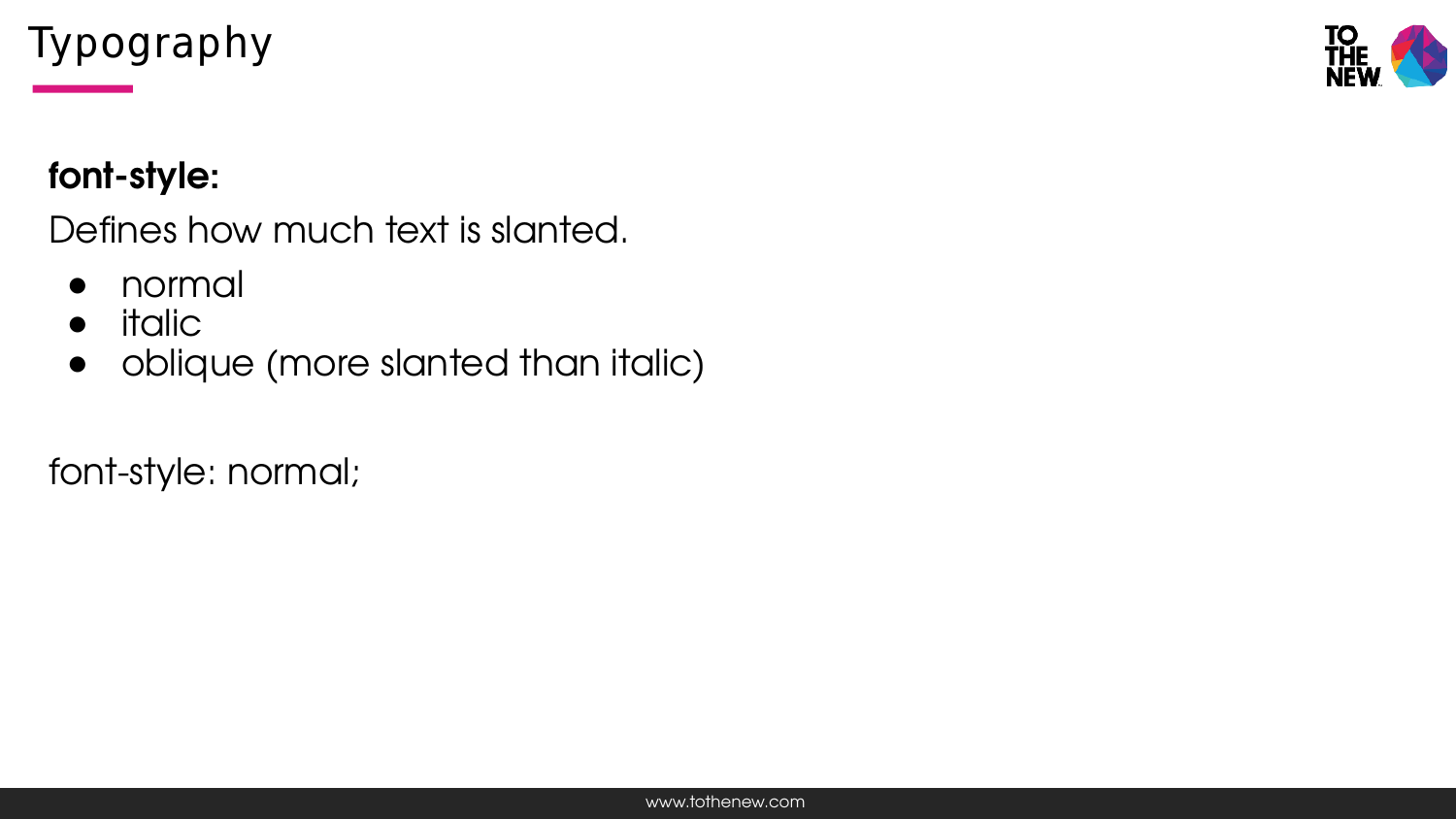

# Typography
font-style:
Defines how much text is slanted.
normal
italic
oblique (more slanted than italic)

font-style: normal;